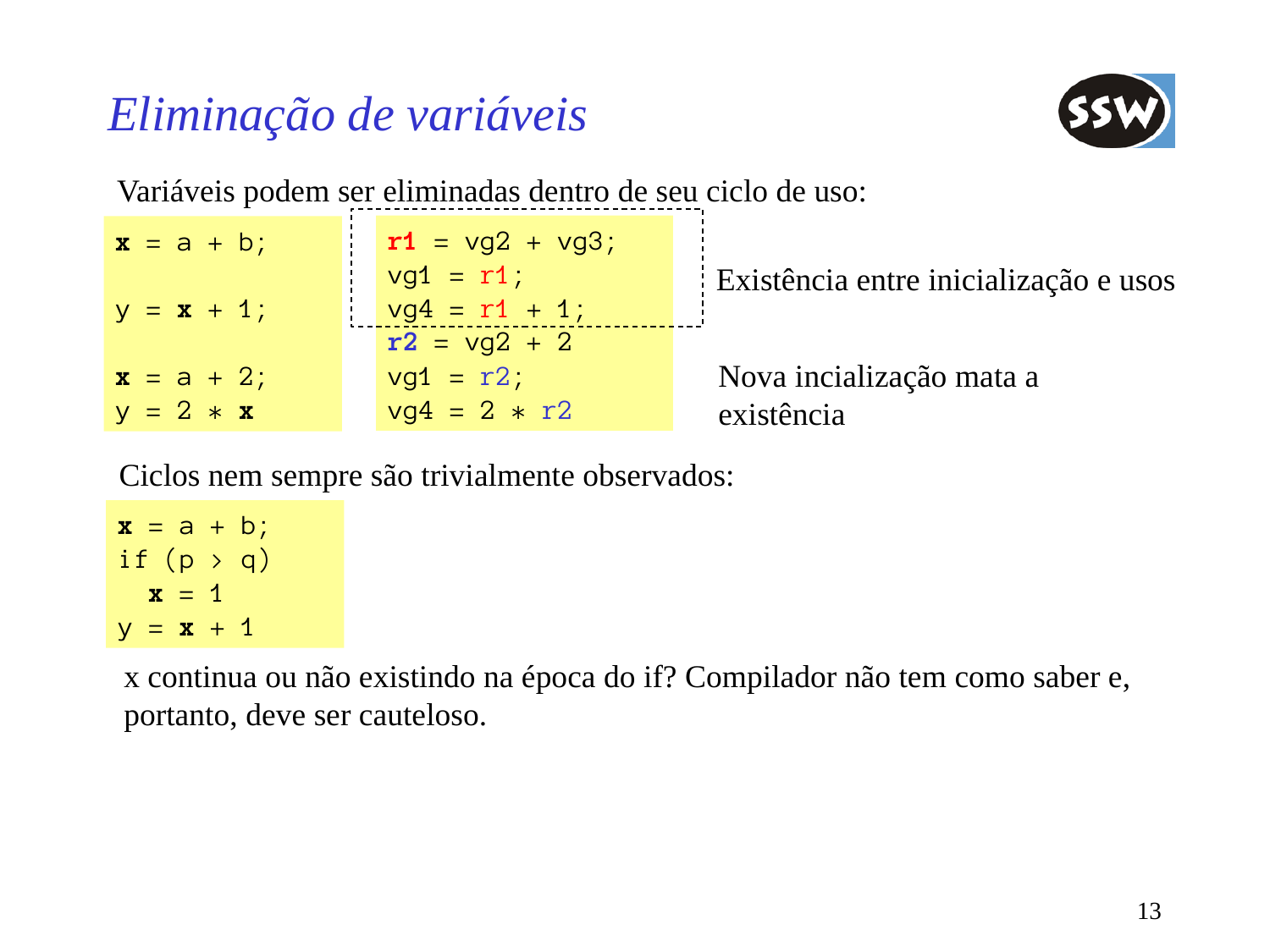

# Eliminação de variáveis
Variáveis podem ser eliminadas dentro de seu ciclo de uso:

r1 = vg2 + vg3;
vg1 = r1;
vg4 = r1 + 1;
r2 = vg2 + 2
vg1 = r2;
vg4 = 2 * r2
x = a + b;

y = x + 1;

x = a + 2;
y = 2 * x
Existência entre inicialização e usos
Nova incialização mata a existência
Ciclos nem sempre são trivialmente observados:
x = a + b;
if (p > q)
  x = 1
y = x + 1
x continua ou não existindo na época do if? Compilador não tem como saber e, portanto, deve ser cauteloso.
13